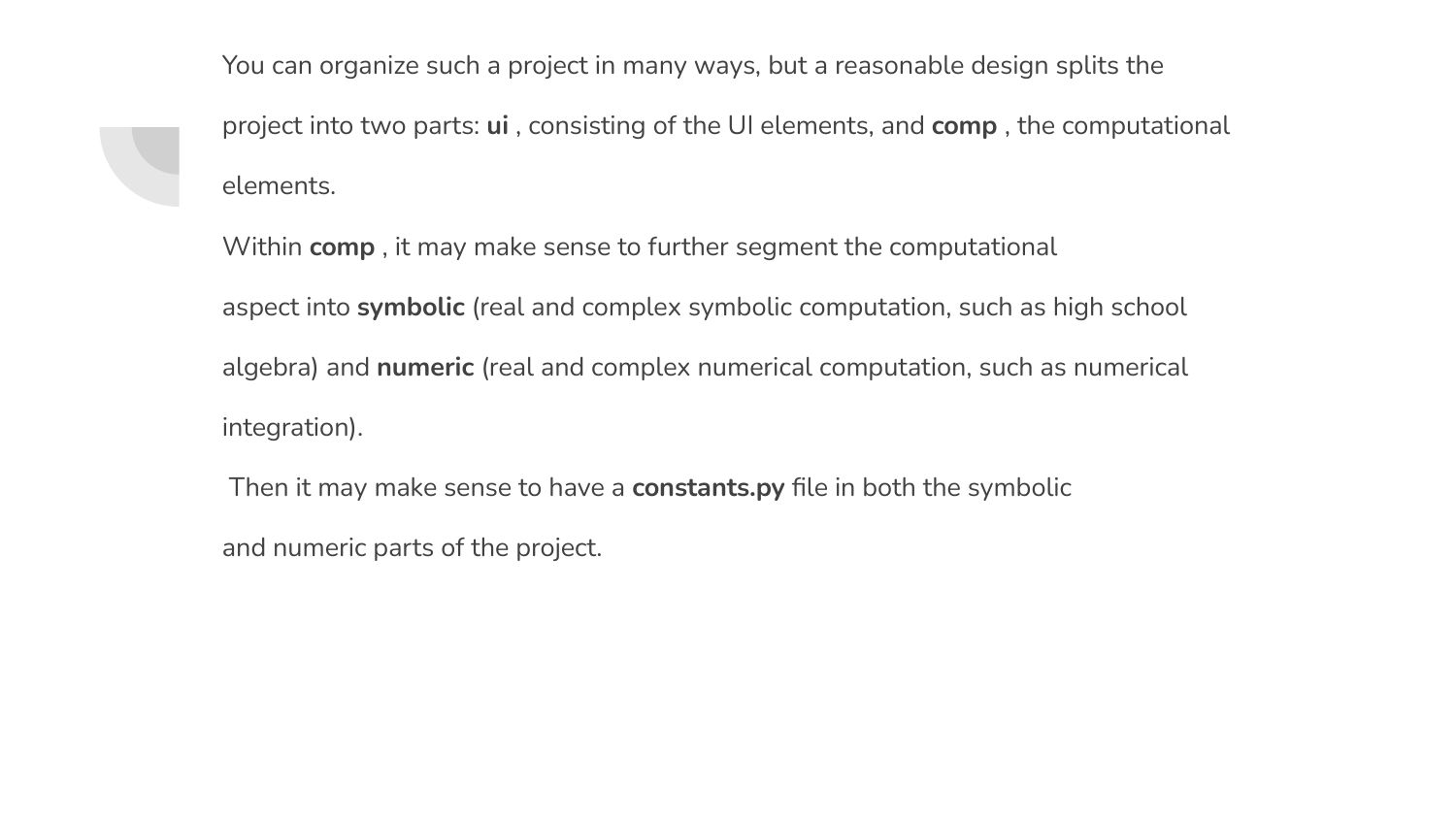

You can organize such a project in many ways, but a reasonable design splits the
project into two parts: ui , consisting of the UI elements, and comp , the computational
elements.
Within comp , it may make sense to further segment the computational
aspect into symbolic (real and complex symbolic computation, such as high school
algebra) and numeric (real and complex numerical computation, such as numerical
integration).
 Then it may make sense to have a constants.py file in both the symbolic
and numeric parts of the project.